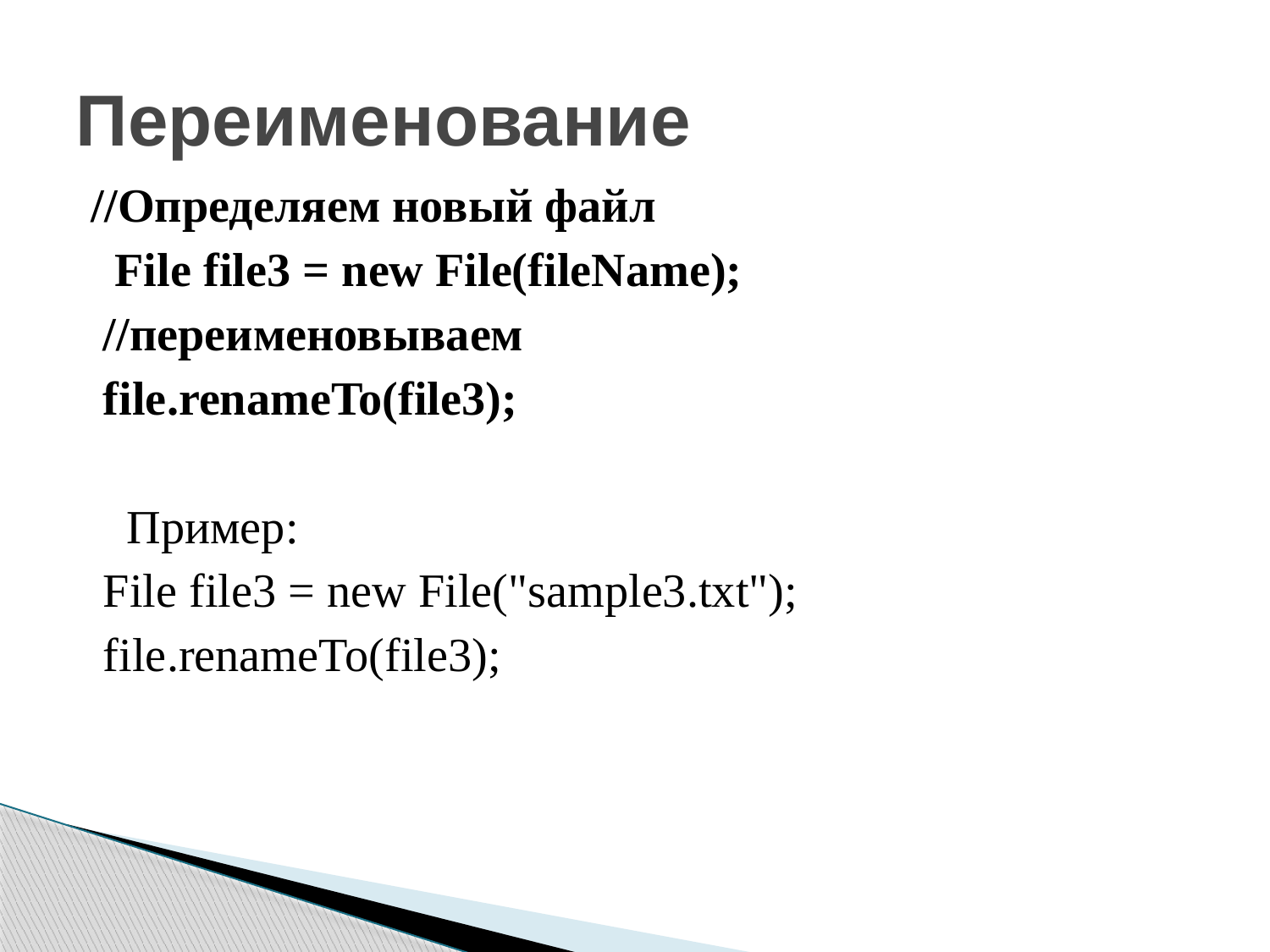

# Переименование
//Определяем новый файл
  File file3 = new File(fileName);
 //переименовываем
 file.renameTo(file3);

   Пример:
 File file3 = new File("sample3.txt");
 file.renameTo(file3);